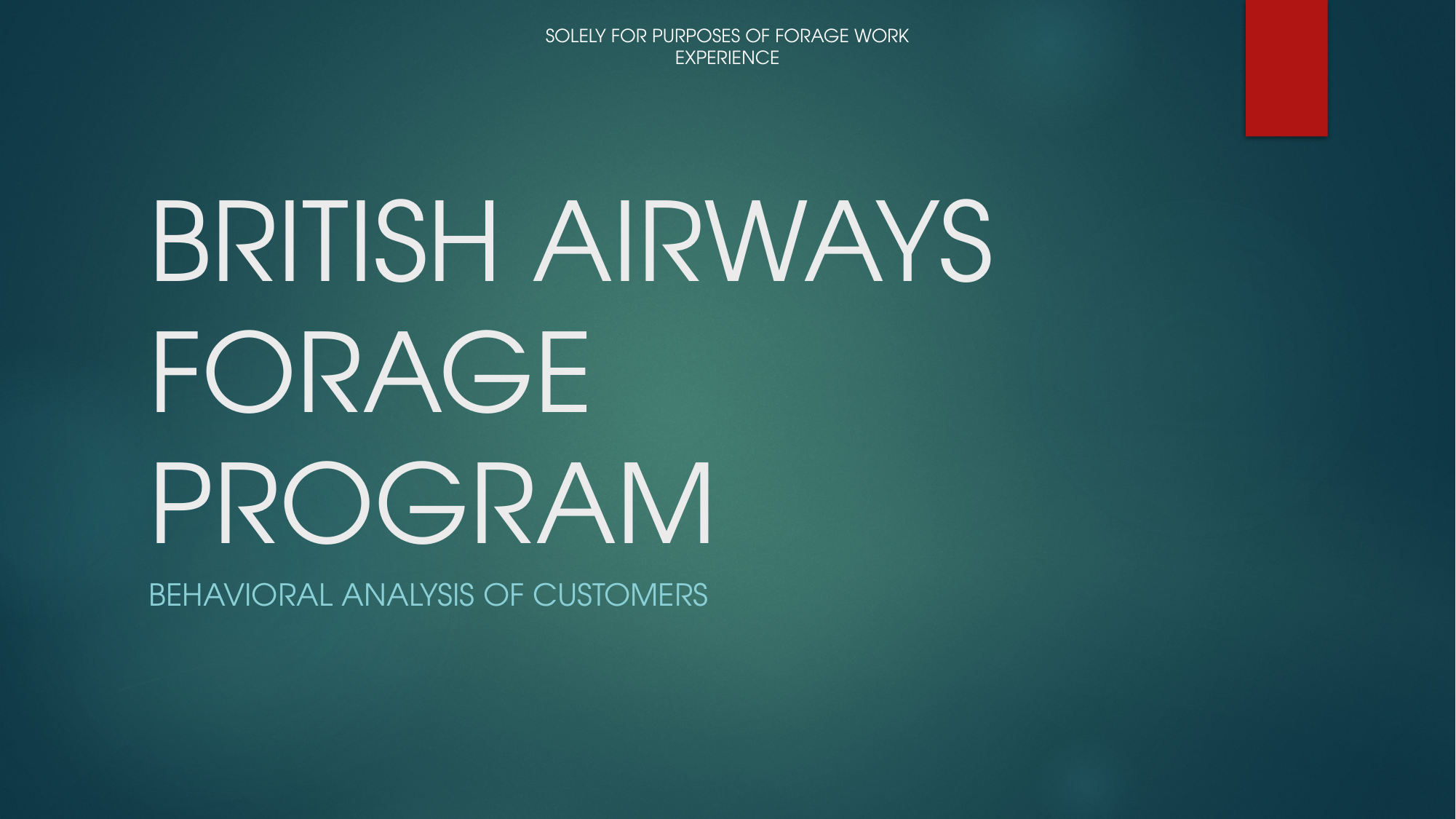

# BRITISH AIRWAYS FORAGE PROGRAM
Behavioral analysis of customers